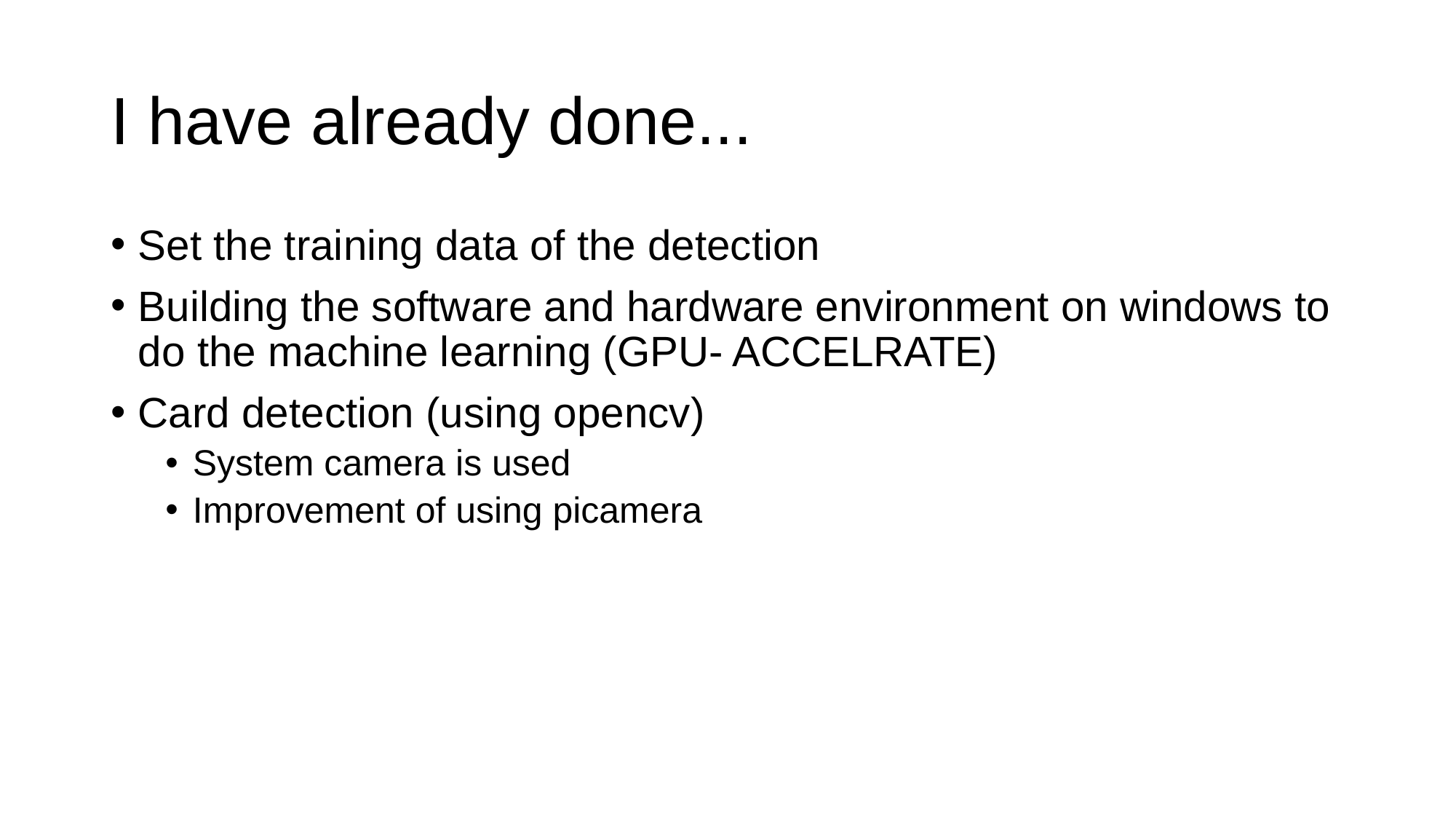

# I have already done...
Set the training data of the detection
Building the software and hardware environment on windows to do the machine learning (GPU- ACCELRATE)
Card detection (using opencv)
System camera is used
Improvement of using picamera